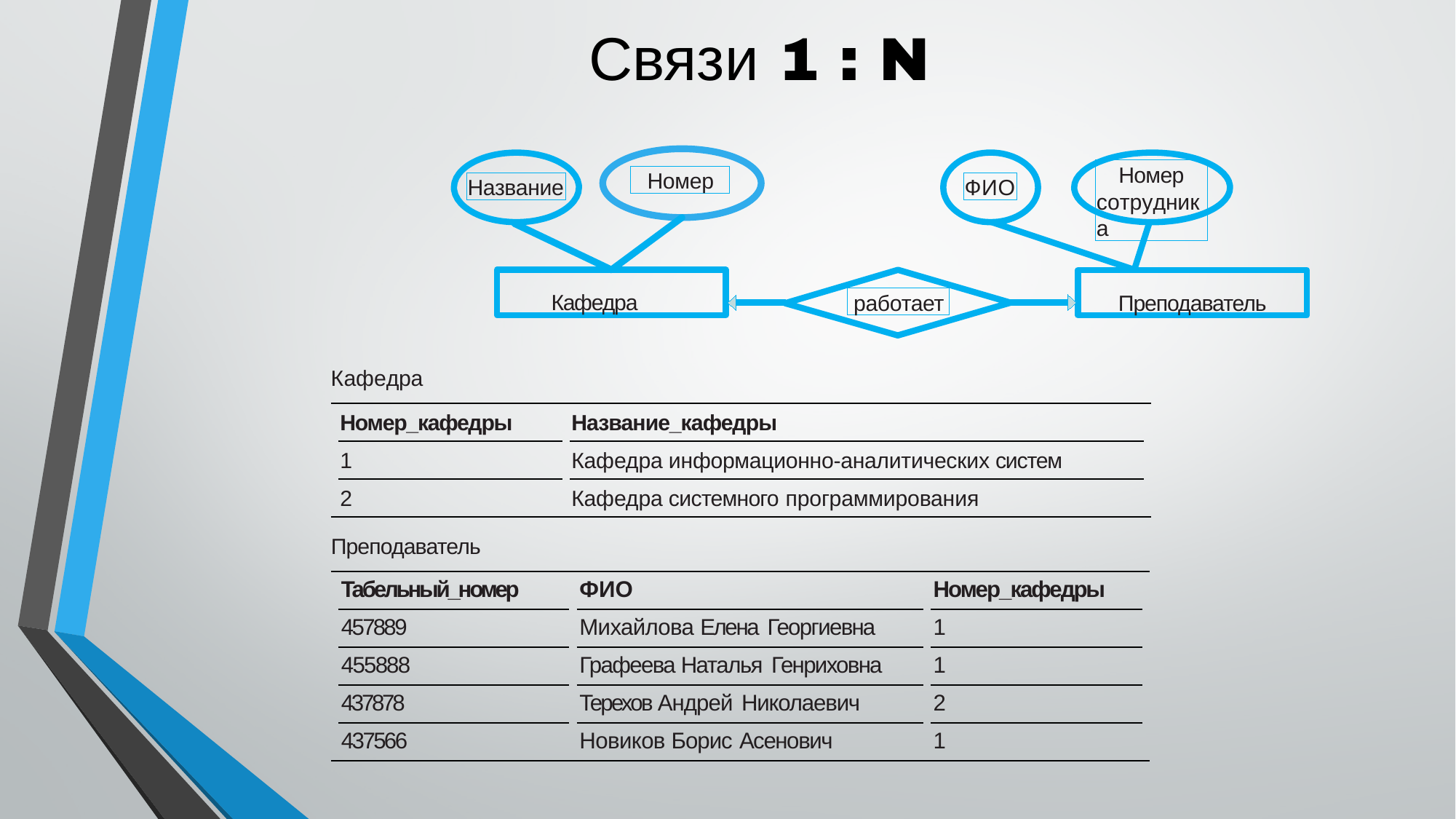

# Связи 1 : N

Номер  сотрудника
Номер
Название
ФИО
Кафедра

Преподаватель
работает
Кафедра

Номер_кафедры
Название_кафедры

1
Кафедра информационно-аналитических систем

2
Кафедра системного программирования

Преподаватель
|  | Табельный\_номер |  | ФИО |  | Номер\_кафедры |  |
| --- | --- | --- | --- | --- | --- | --- |
|  | 457889 |  | Михайлова Елена Георгиевна |  | 1 |  |
|  | 455888 |  | Графеева Наталья Генриховна |  | 1 |  |
|  | 437878 |  | Терехов Андрей Николаевич |  | 2 |  |
|  | 437566 |  | Новиков Борис Асенович |  | 1 |  |